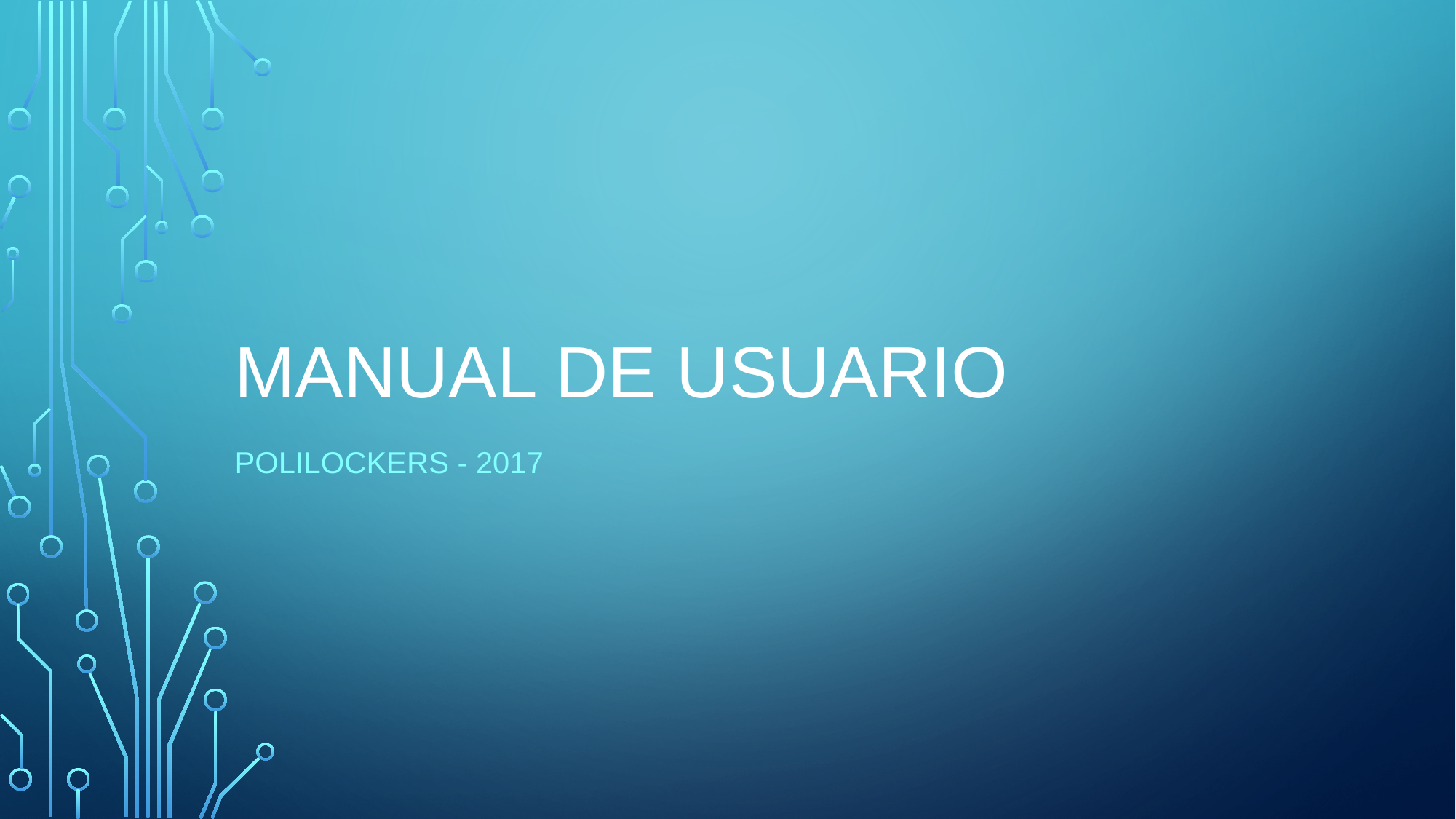

# MANUAL DE USUARIO
POLILOCKERS - 2017